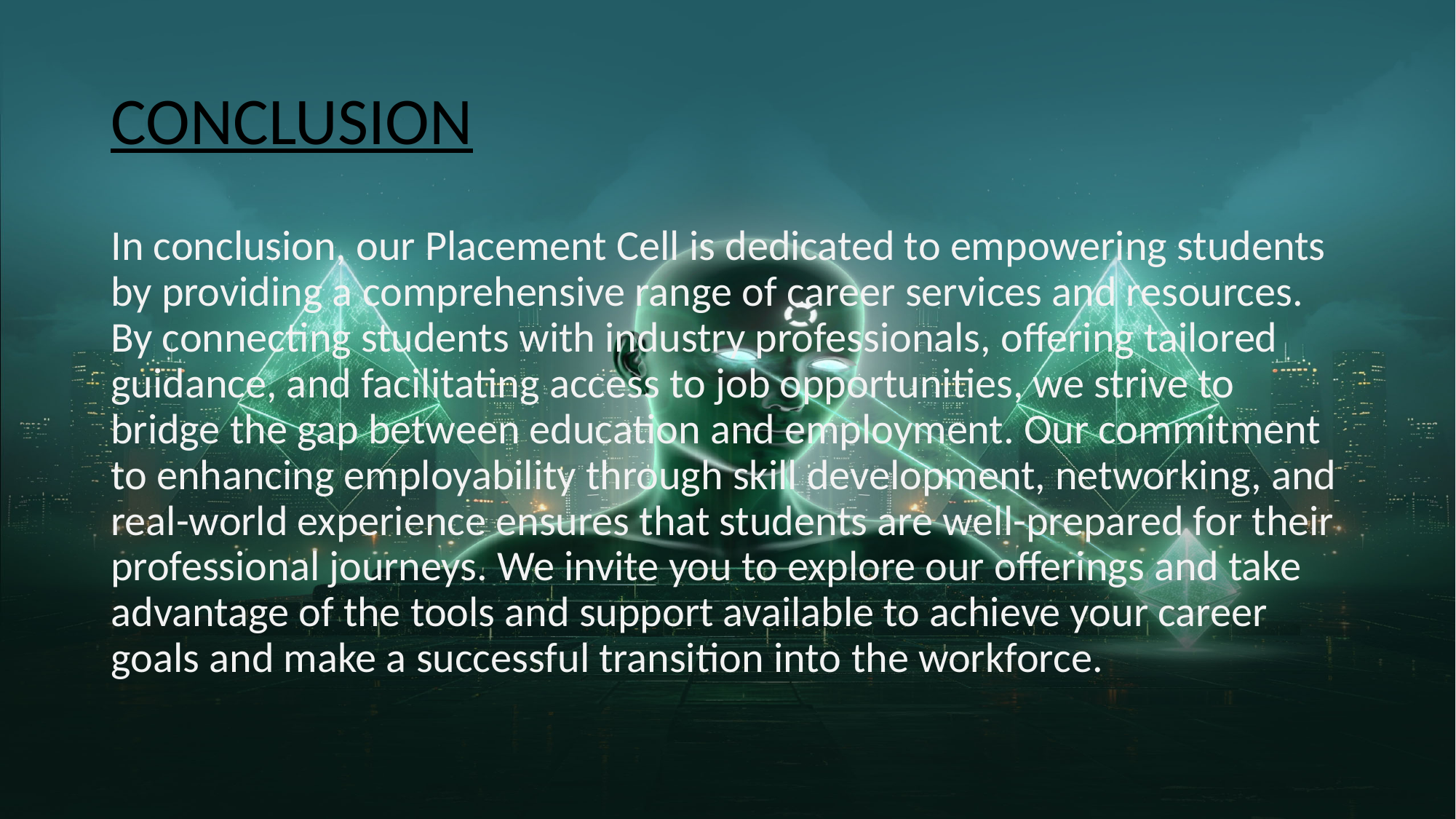

# CONCLUSION
In conclusion, our Placement Cell is dedicated to empowering students by providing a comprehensive range of career services and resources. By connecting students with industry professionals, offering tailored guidance, and facilitating access to job opportunities, we strive to bridge the gap between education and employment. Our commitment to enhancing employability through skill development, networking, and real-world experience ensures that students are well-prepared for their professional journeys. We invite you to explore our offerings and take advantage of the tools and support available to achieve your career goals and make a successful transition into the workforce.